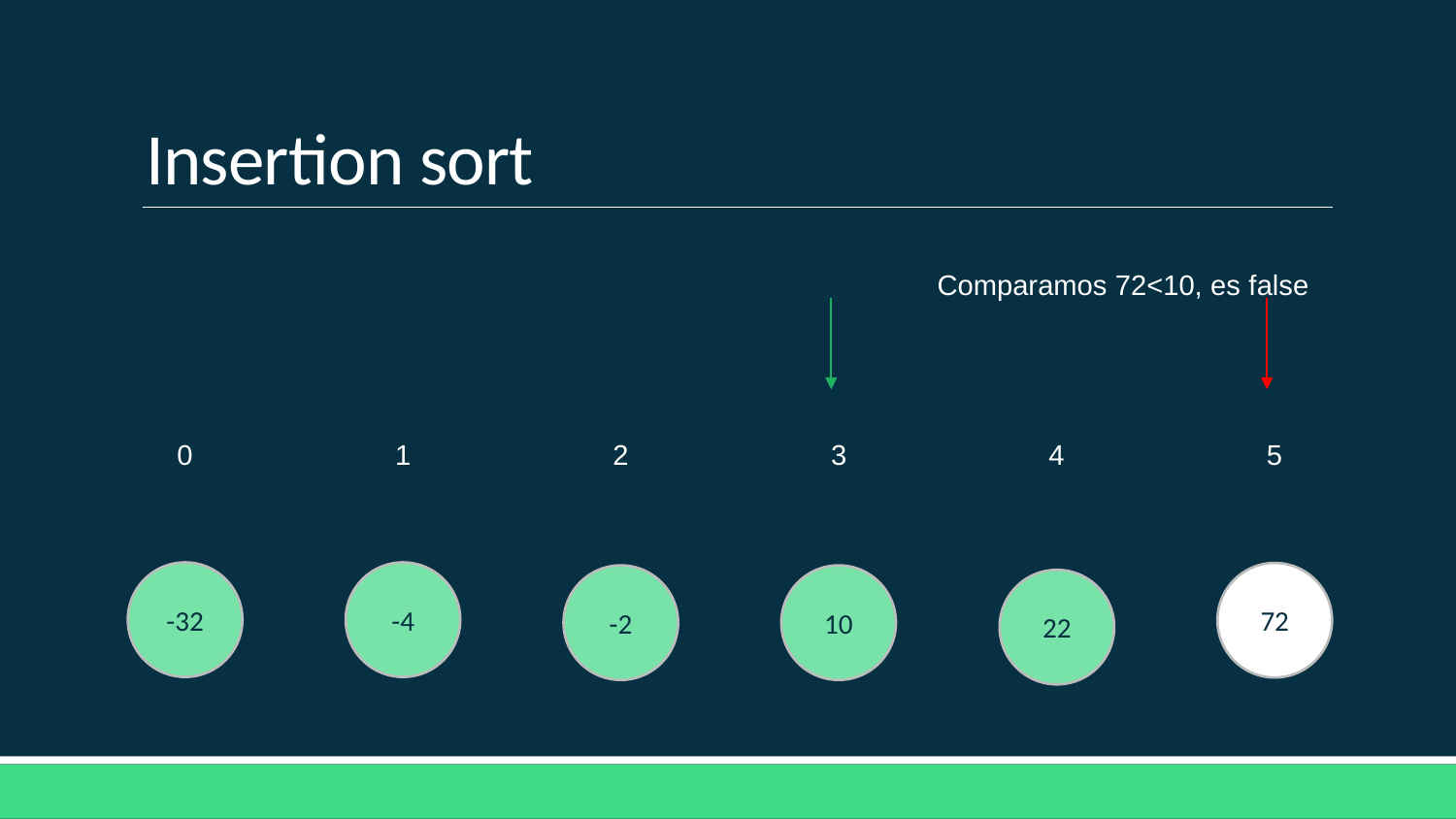

# Insertion sort
Comparamos 72<10, es false
4
5
3
2
1
0
-32
-4
72
-2
10
22